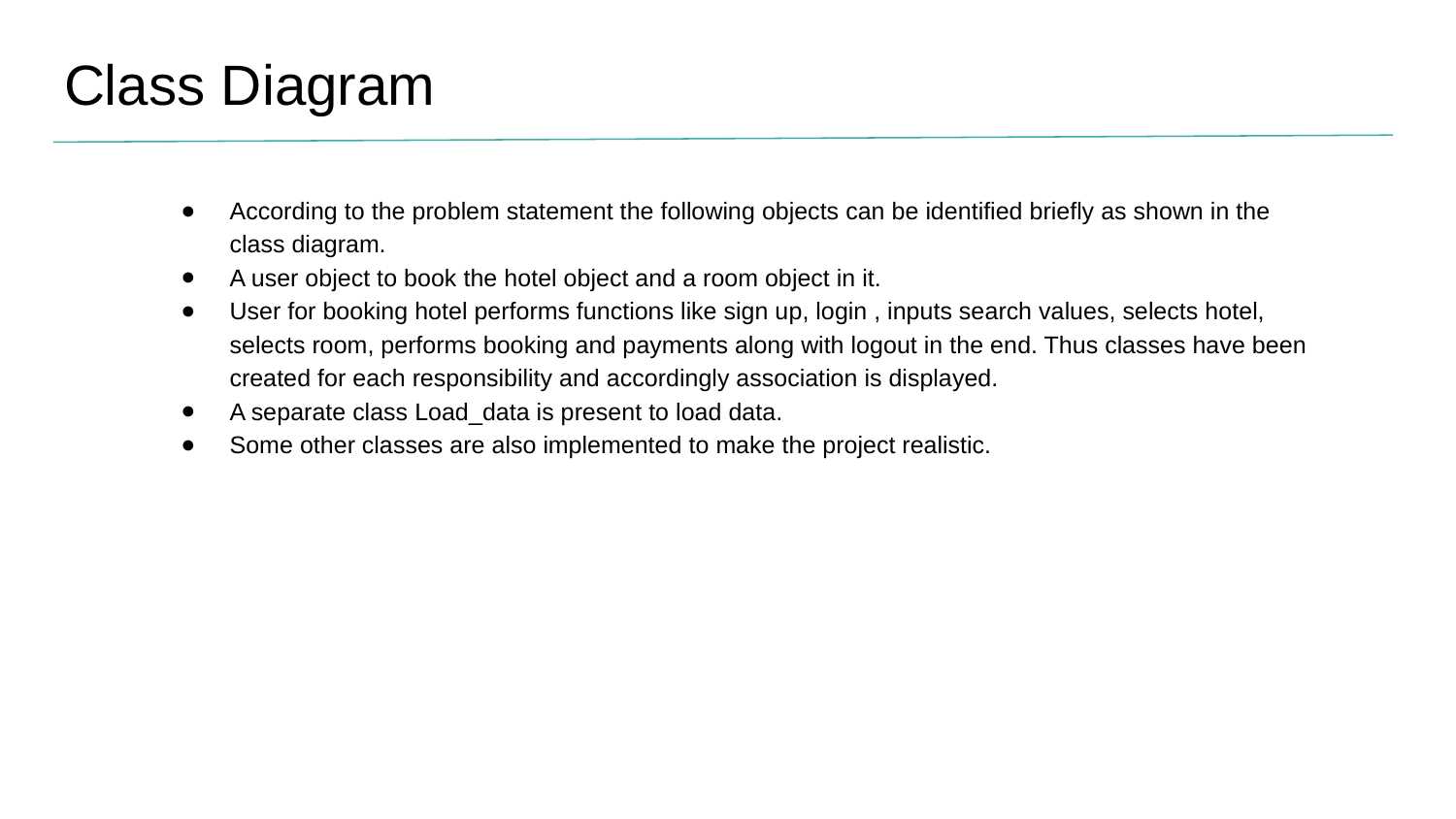

# Class Diagram
According to the problem statement the following objects can be identified briefly as shown in the class diagram.
A user object to book the hotel object and a room object in it.
User for booking hotel performs functions like sign up, login , inputs search values, selects hotel, selects room, performs booking and payments along with logout in the end. Thus classes have been created for each responsibility and accordingly association is displayed.
A separate class Load_data is present to load data.
Some other classes are also implemented to make the project realistic.